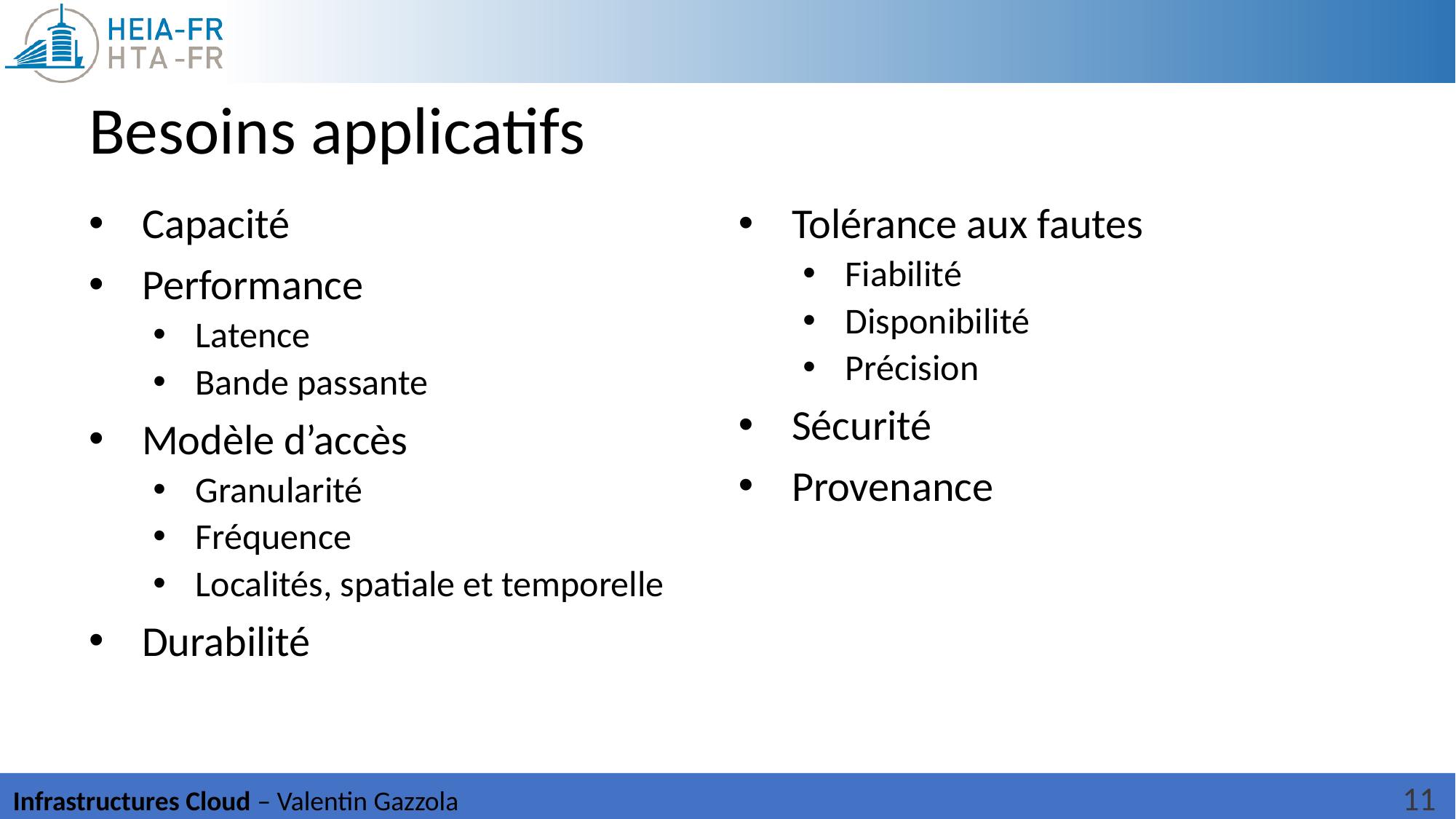

# Besoins applicatifs
Capacité
Performance
Latence
Bande passante
Modèle d’accès
Granularité
Fréquence
Localités, spatiale et temporelle
Durabilité
Tolérance aux fautes
Fiabilité
Disponibilité
Précision
Sécurité
Provenance
11